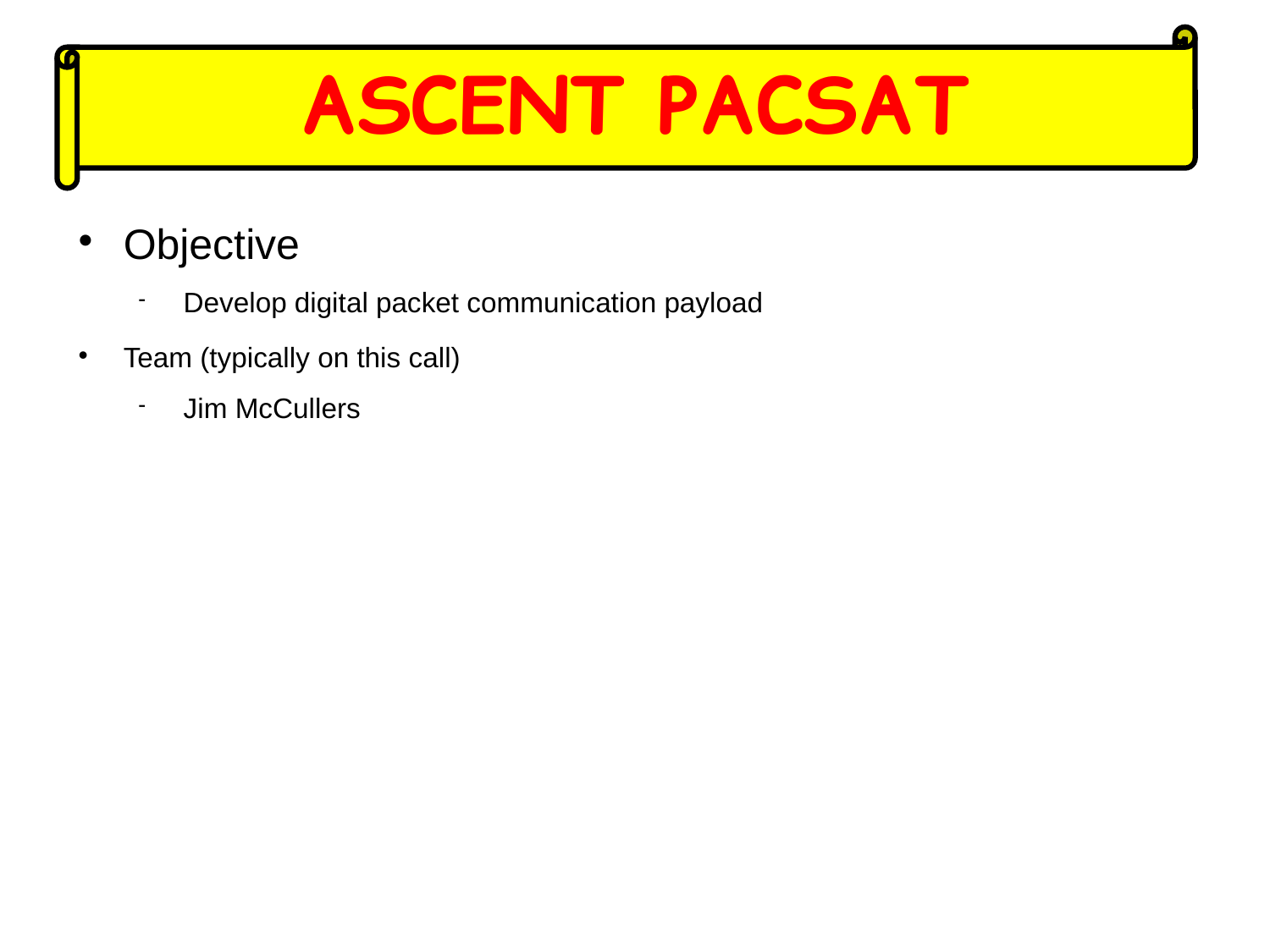

ASCENT PACSAT
# Objective
Develop digital packet communication payload
Team (typically on this call)
Jim McCullers